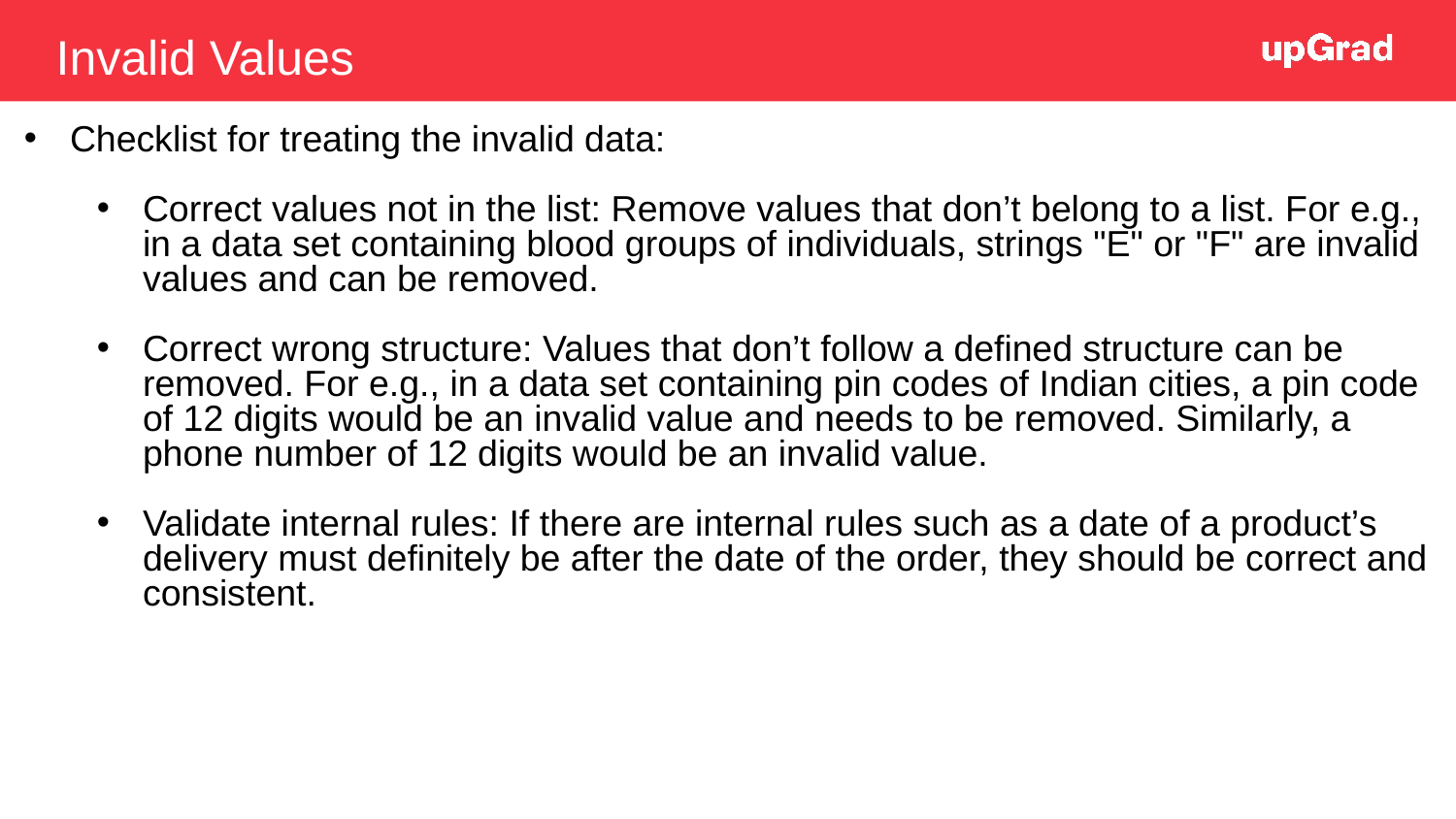

Invalid Values

Checklist for treating the invalid data:

Correct values not in the list: Remove values that don’t belong to a list. For e.g., in a data set containing blood groups of individuals, strings "E" or "F" are invalid values and can be removed.

Correct wrong structure: Values that don’t follow a defined structure can be removed. For e.g., in a data set containing pin codes of Indian cities, a pin code of 12 digits would be an invalid value and needs to be removed. Similarly, a phone number of 12 digits would be an invalid value.

Validate internal rules: If there are internal rules such as a date of a product’s delivery must definitely be after the date of the order, they should be correct and consistent.